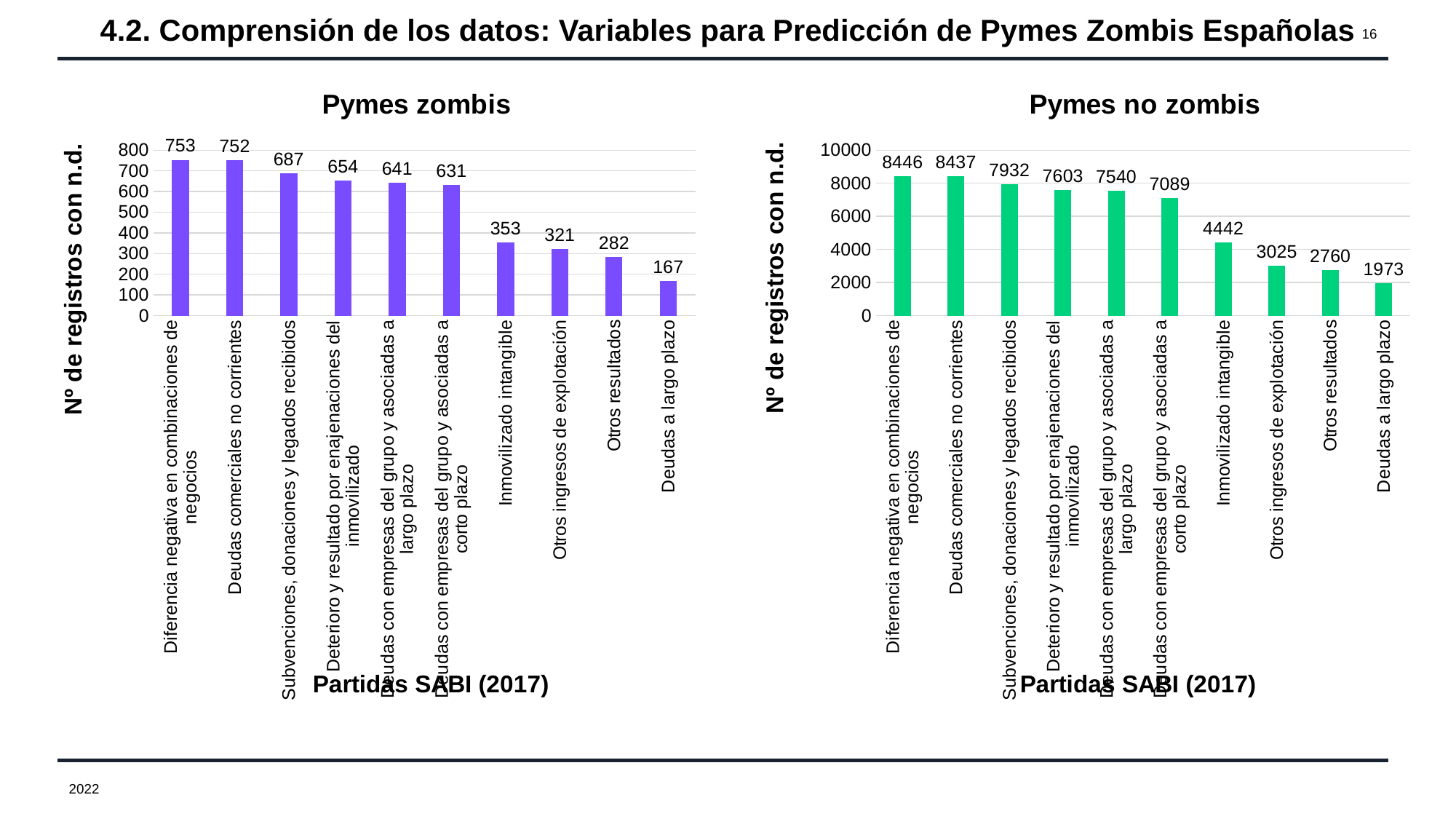

4.2. Comprensión de los datos: Variables para Predicción de Pymes Zombis Españolas
16

### Chart: Pymes zombis

| Category | Partidas SABI |
|---|---|
| Diferencia negativa en combinaciones de negocios | 753.0 |
| Deudas comerciales no corrientes | 752.0 |
| Subvenciones, donaciones y legados recibidos | 687.0 |
| Deterioro y resultado por enajenaciones del inmovilizado | 654.0 |
| Deudas con empresas del grupo y asociadas a largo plazo | 641.0 |
| Deudas con empresas del grupo y asociadas a corto plazo | 631.0 |
| Inmovilizado intangible | 353.0 |
| Otros ingresos de explotación | 321.0 |
| Otros resultados | 282.0 |
| Deudas a largo plazo | 167.0 |

### Chart: Pymes no zombis

| Category | Partidas SABI |
|---|---|
| Diferencia negativa en combinaciones de negocios | 8446.0 |
| Deudas comerciales no corrientes | 8437.0 |
| Subvenciones, donaciones y legados recibidos | 7932.0 |
| Deterioro y resultado por enajenaciones del inmovilizado | 7603.0 |
| Deudas con empresas del grupo y asociadas a largo plazo | 7540.0 |
| Deudas con empresas del grupo y asociadas a corto plazo | 7089.0 |
| Inmovilizado intangible | 4442.0 |
| Otros ingresos de explotación | 3025.0 |
| Otros resultados | 2760.0 |
| Deudas a largo plazo | 1973.0 |
2022